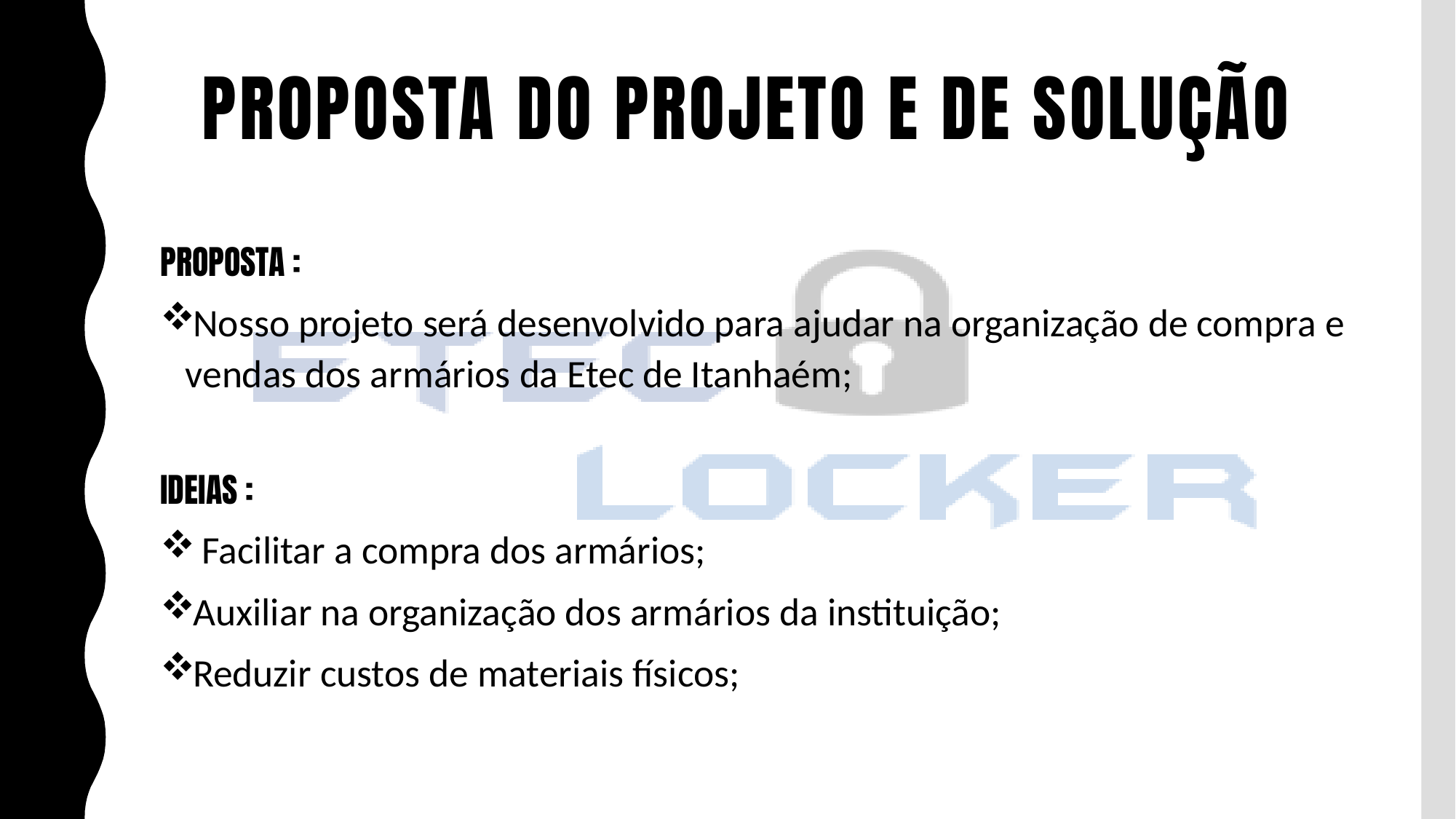

# Proposta do projeto e de solução
PROPOSTA :
Nosso projeto será desenvolvido para ajudar na organização de compra e vendas dos armários da Etec de Itanhaém;

IDEIAS :
 Facilitar a compra dos armários;
Auxiliar na organização dos armários da instituição;
Reduzir custos de materiais físicos;